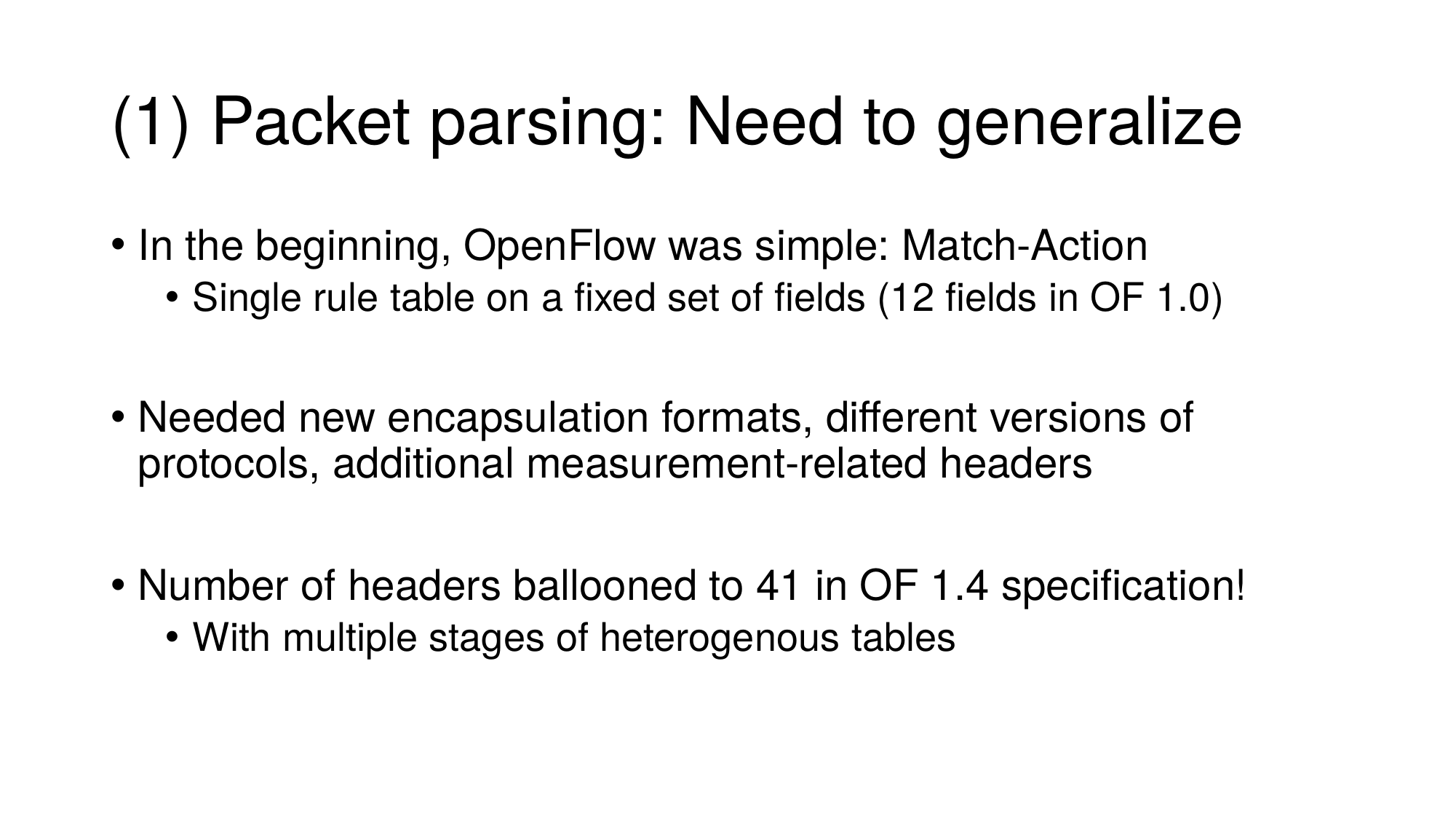

# (1) Packet parsing: Need to generalize
In the beginning, OpenFlow was simple: Match-Action
Single rule table on a fixed set of fields (12 fields in OF 1.0)

Needed new encapsulation formats, different versions of protocols, additional measurement-related headers

Number of headers ballooned to 41 in OF 1.4 specification!
With multiple stages of heterogenous tables